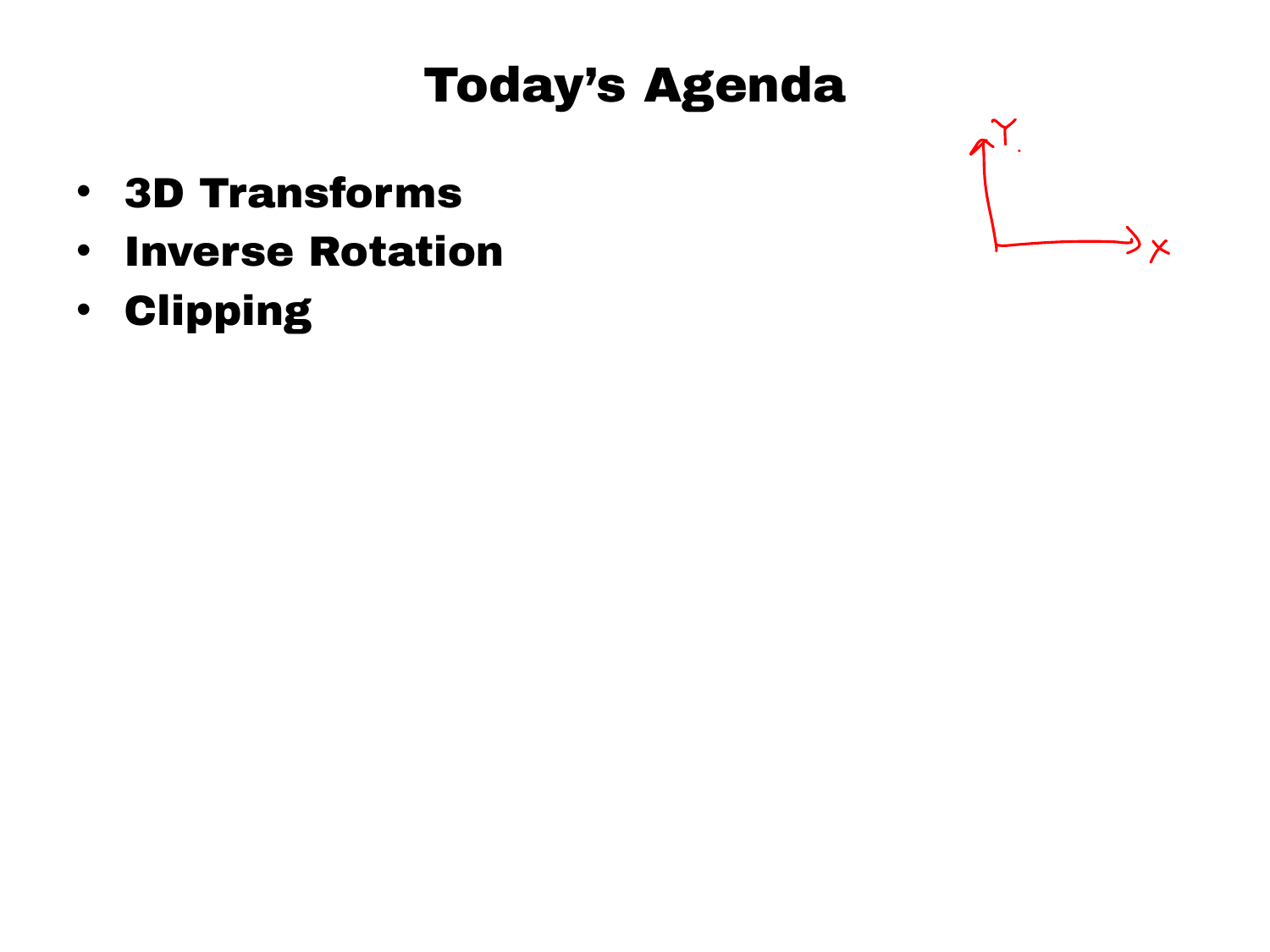

# Today’s Agenda
3D Transforms
Inverse Rotation
Clipping